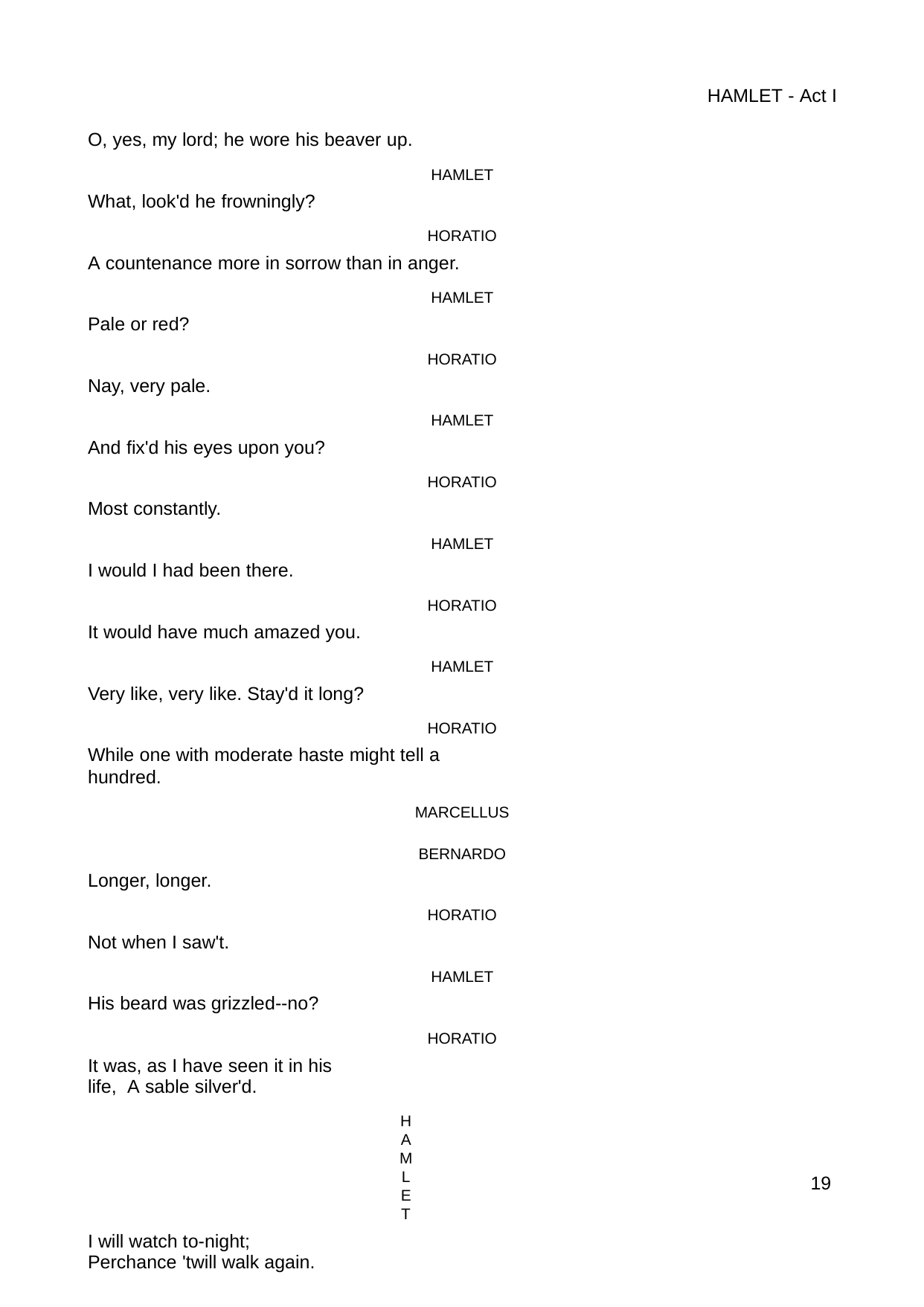

HAMLET - Act I
O, yes, my lord; he wore his beaver up.
HAMLET
What, look'd he frowningly?
HORATIO
A countenance more in sorrow than in anger.
HAMLET
Pale or red?
HORATIO
Nay, very pale.
HAMLET
And fix'd his eyes upon you?
HORATIO
Most constantly.
HAMLET
I would I had been there.
HORATIO
It would have much amazed you.
HAMLET
Very like, very like. Stay'd it long?
HORATIO
While one with moderate haste might tell a hundred.
MARCELLUS

BERNARDO
Longer, longer.
HORATIO
Not when I saw't.
HAMLET
His beard was grizzled--no?
HORATIO
It was, as I have seen it in his life,  A sable silver'd.
HAMLET
I will watch to-night;  Perchance 'twill walk again.
19